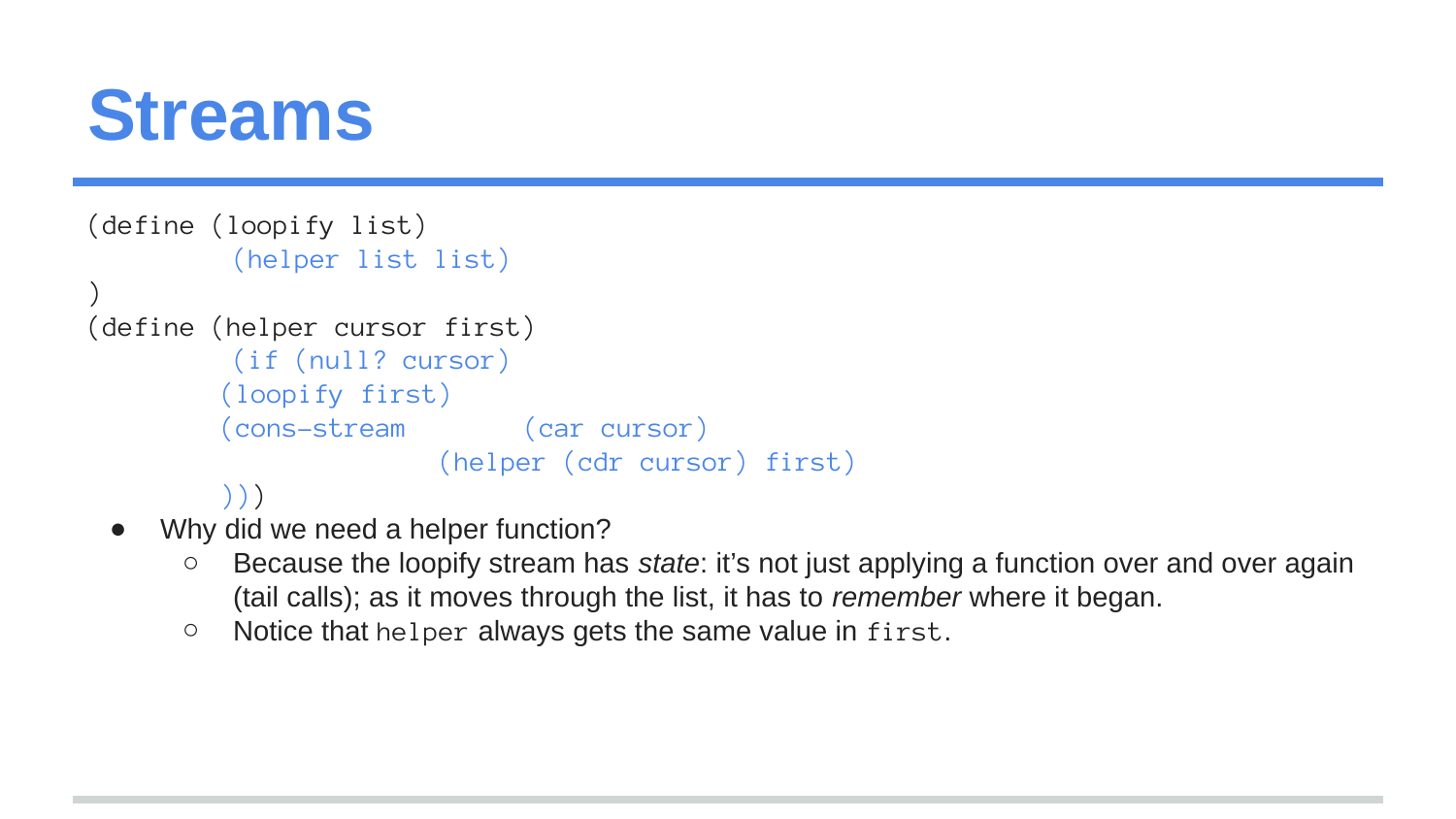

# Streams
(define (loopify list)
	(helper list list)
)
(define (helper cursor first)
	(if (null? cursor)
(loopify first)
(cons-stream 	(car cursor)
(helper (cdr cursor) first)
)))
Why did we need a helper function?
Because the loopify stream has state: it’s not just applying a function over and over again (tail calls); as it moves through the list, it has to remember where it began.
Notice that helper always gets the same value in first.